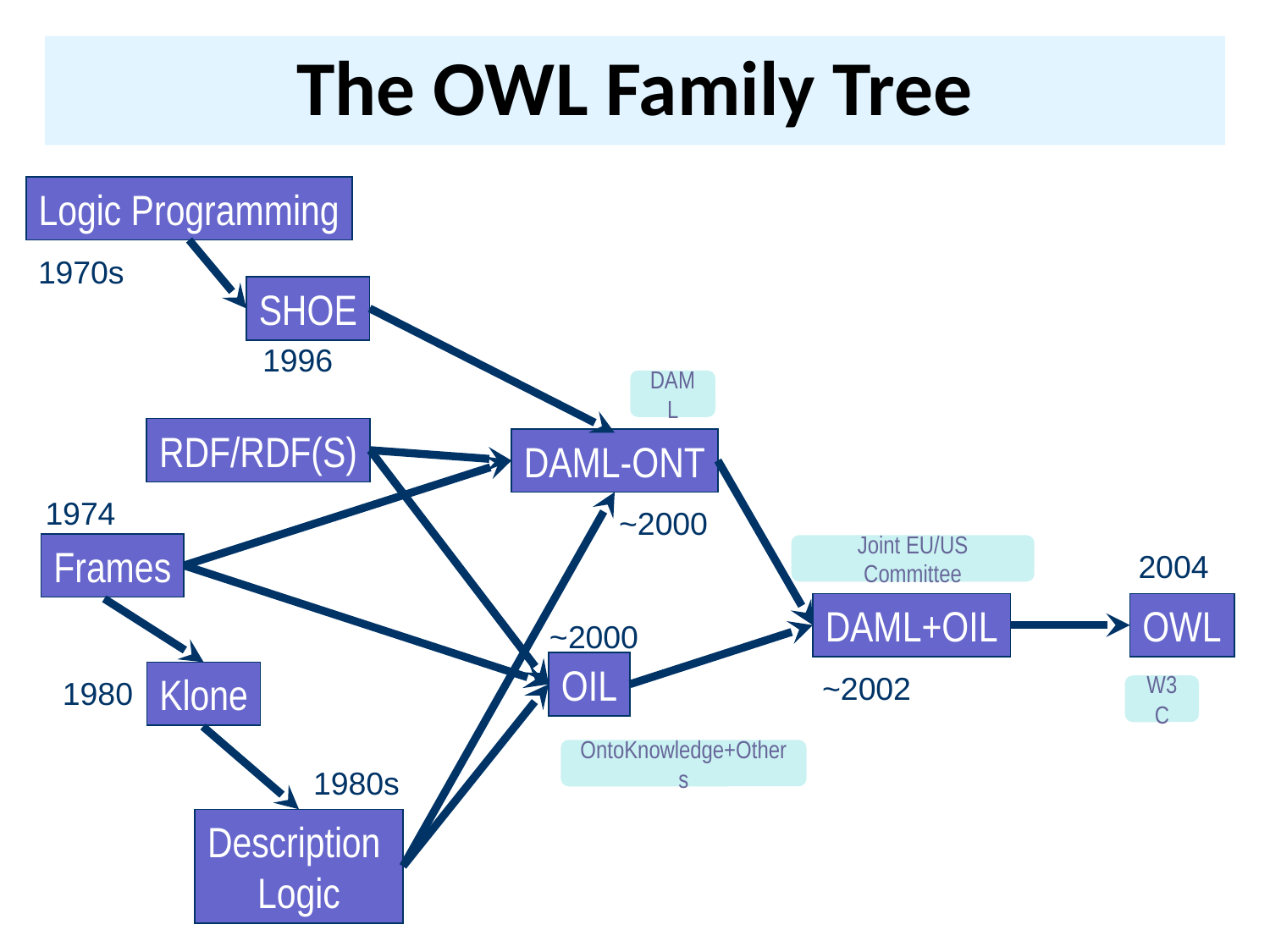

# The OWL Family Tree
Logic Programming
1970s
SHOE
1996
DAML
RDF/RDF(S)
DAML-ONT
1974
~2000
Frames
Joint EU/US Committee
2004
DAML+OIL
OWL
~2000
OIL
Klone
~2002
1980
W3C
OntoKnowledge+Others
1980s
Description
Logic